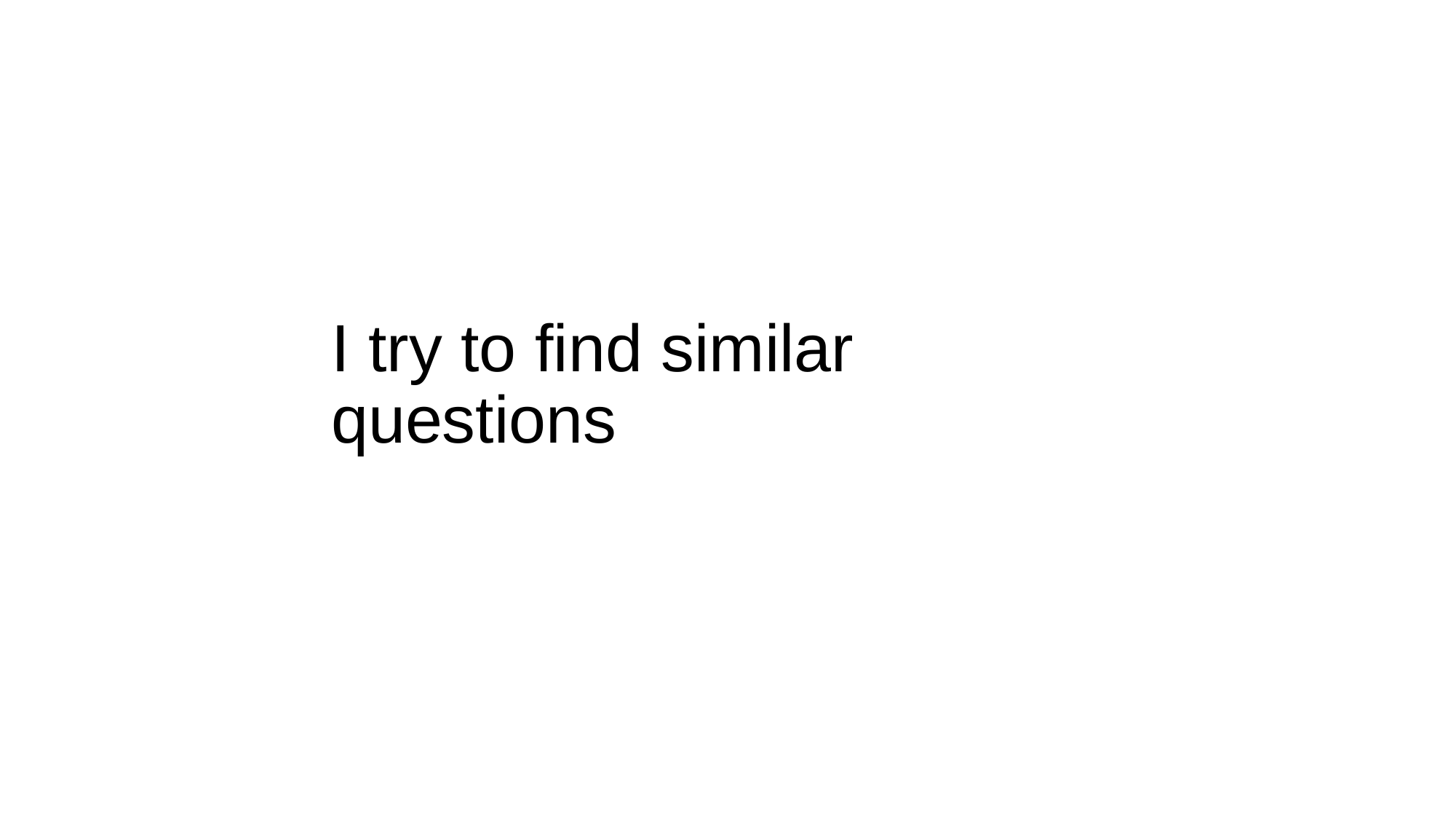

# I try to find similar questions